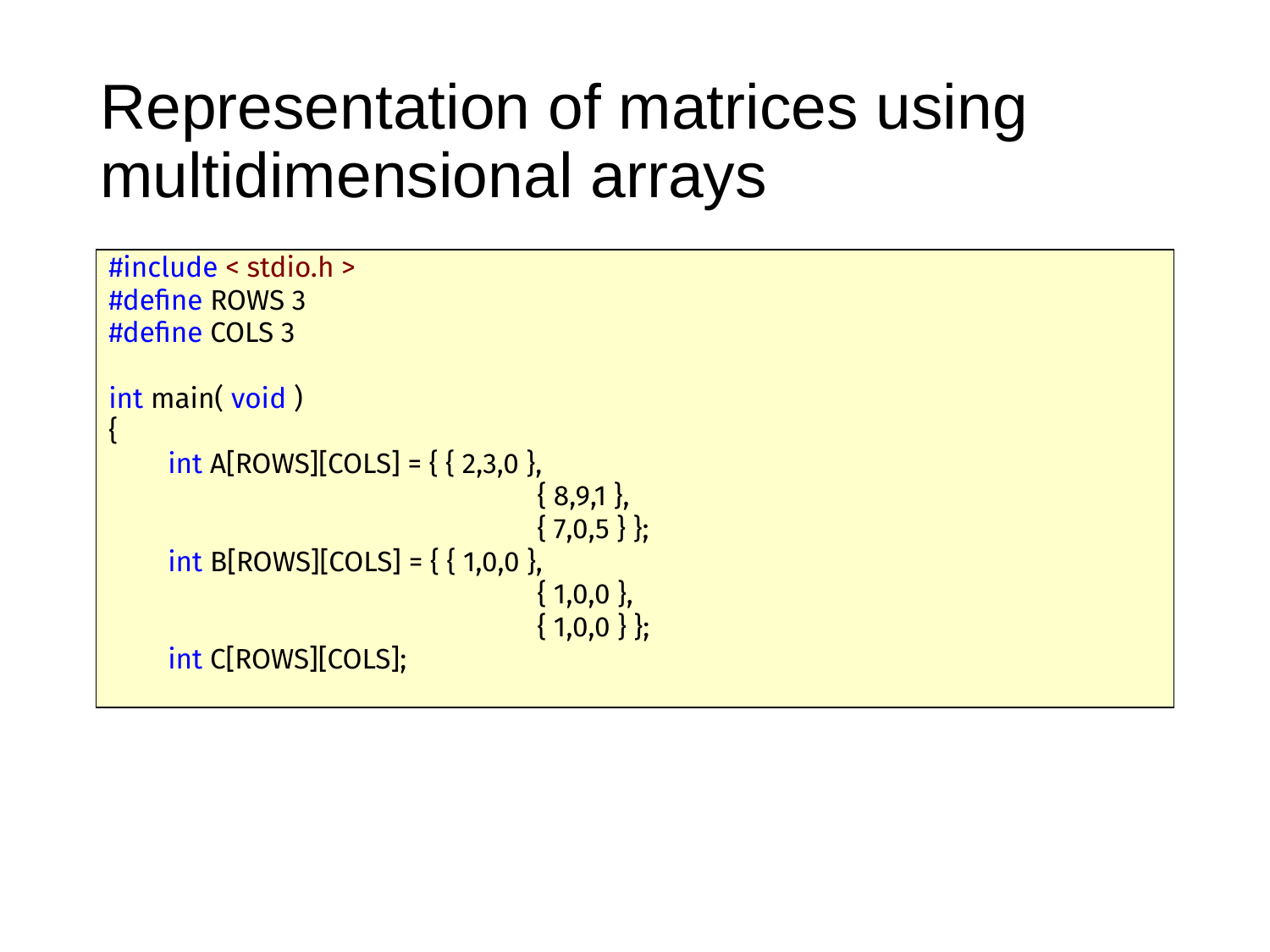

# Representation of matrices using multidimensional arrays
#include < stdio.h >
#define ROWS 3
#define COLS 3

int main( void )
{
        int A[ROWS][COLS] = { { 2,3,0 },
				{ 8,9,1 },
				{ 7,0,5 } };
        int B[ROWS][COLS] = { { 1,0,0 },
				{ 1,0,0 },
				{ 1,0,0 } };
        int C[ROWS][COLS];